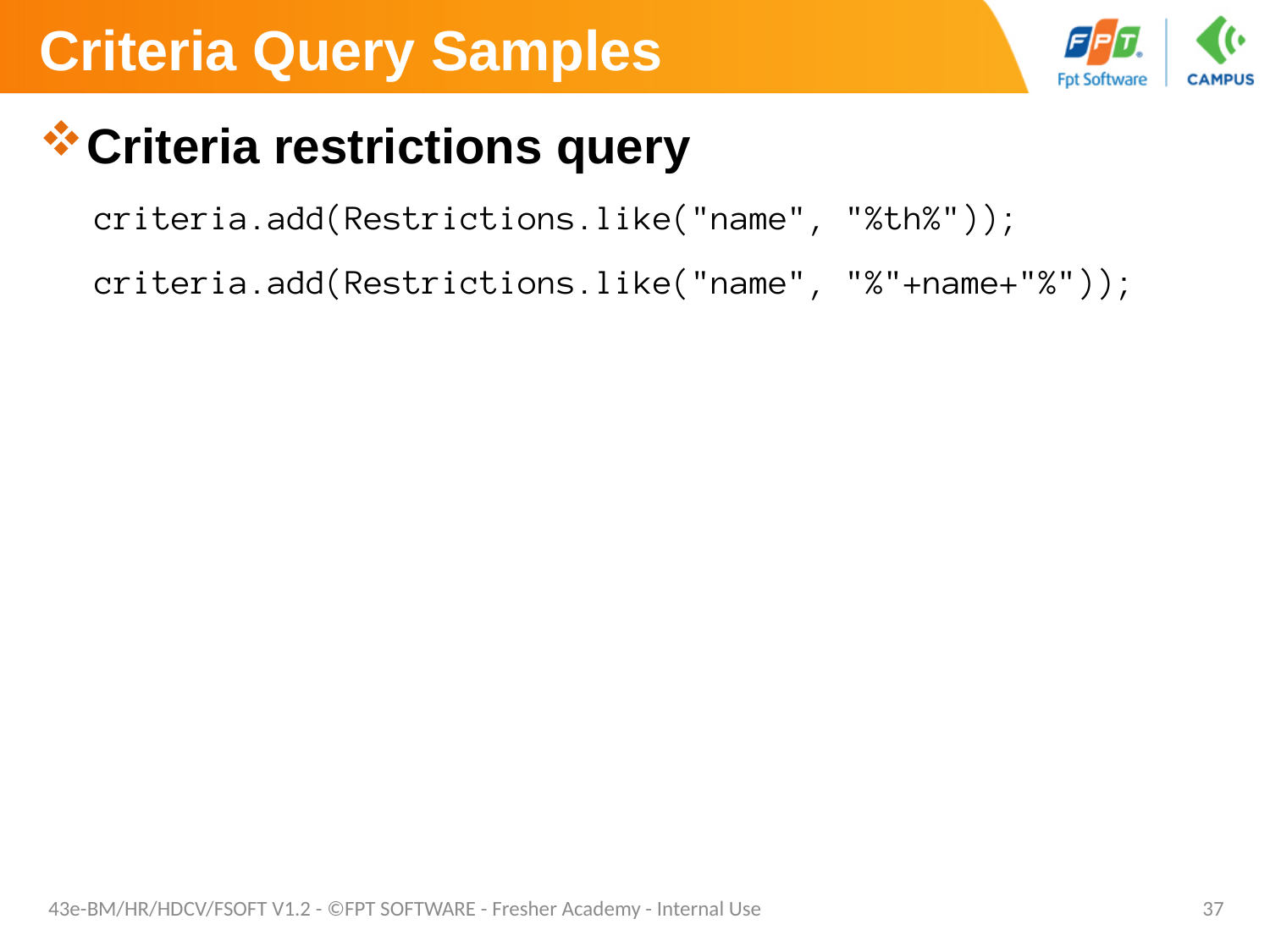

# Criteria Query Samples
Criteria restrictions query
criteria.add(Restrictions.like("name", "%th%"));
criteria.add(Restrictions.like("name", "%"+name+"%"));
43e-BM/HR/HDCV/FSOFT V1.2 - ©FPT SOFTWARE - Fresher Academy - Internal Use
37